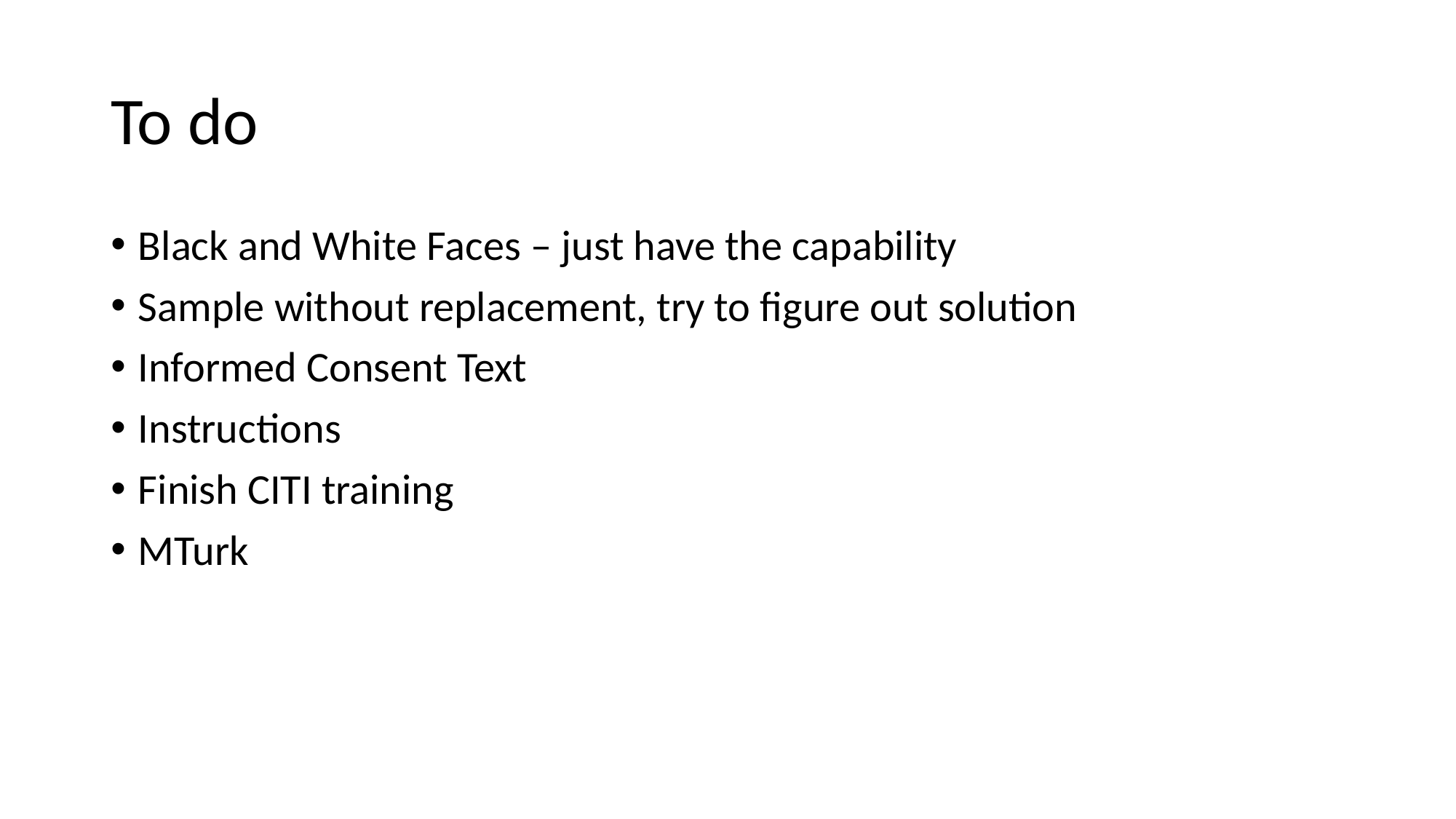

# To do
Black and White Faces – just have the capability
Sample without replacement, try to figure out solution
Informed Consent Text
Instructions
Finish CITI training
MTurk